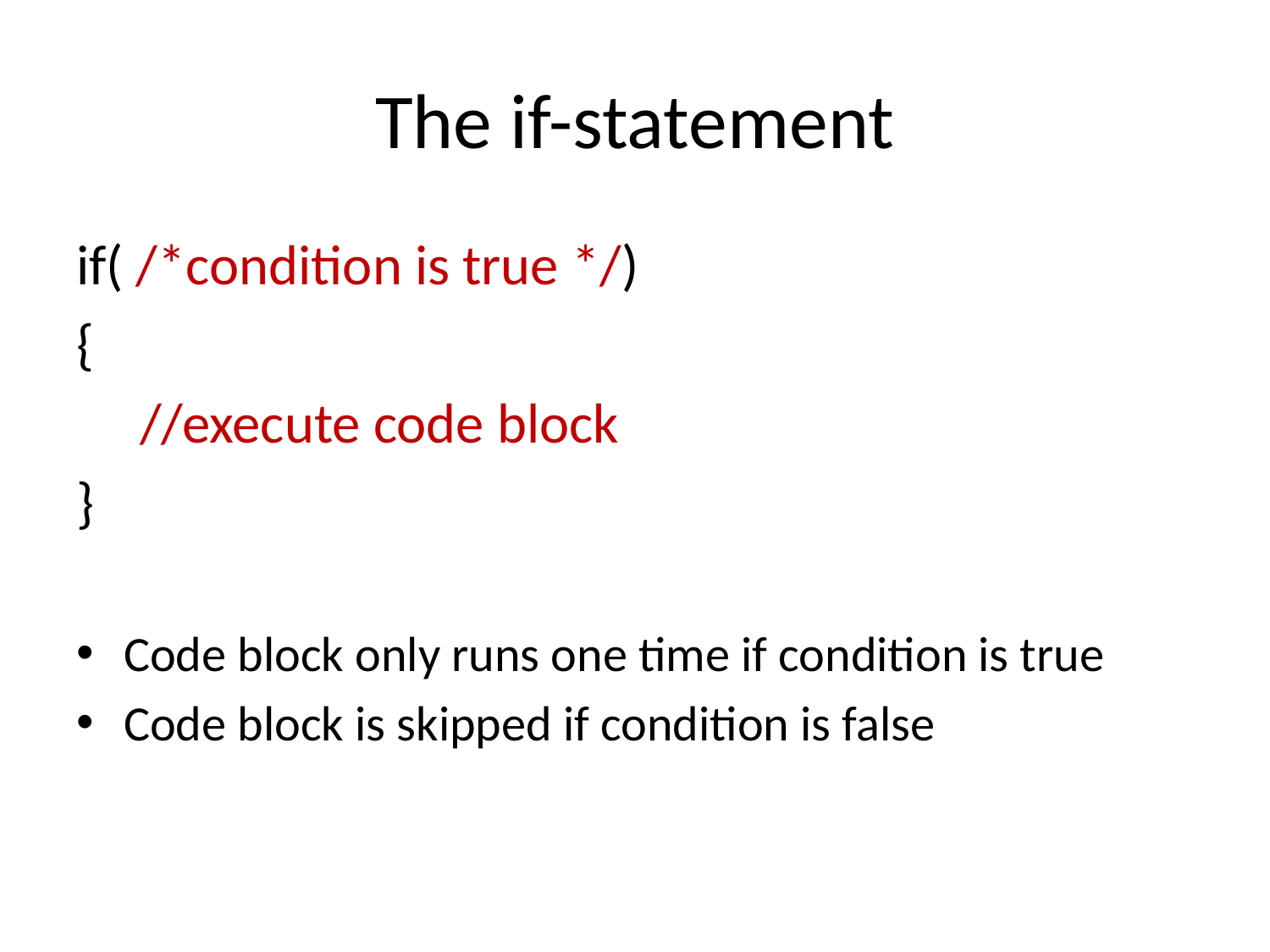

# The if-statement
if( /*condition is true */)
{
     //execute code block
}

Code block only runs one time if condition is true
Code block is skipped if condition is false